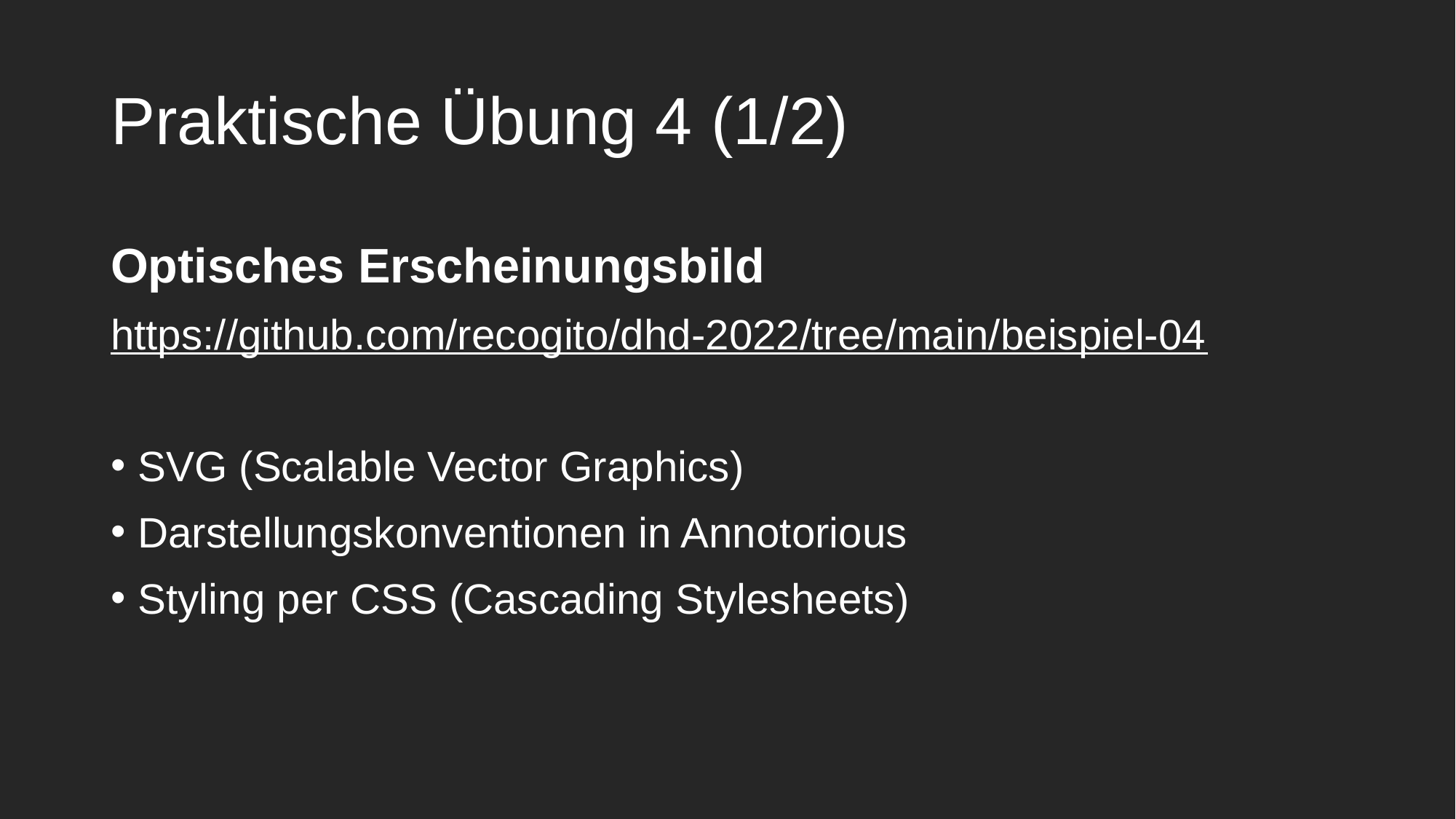

Praktische Übung 4 (1/2)
Optisches Erscheinungsbild
https://github.com/recogito/dhd-2022/tree/main/beispiel-04

SVG (Scalable Vector Graphics)
Darstellungskonventionen in Annotorious
Styling per CSS (Cascading Stylesheets)